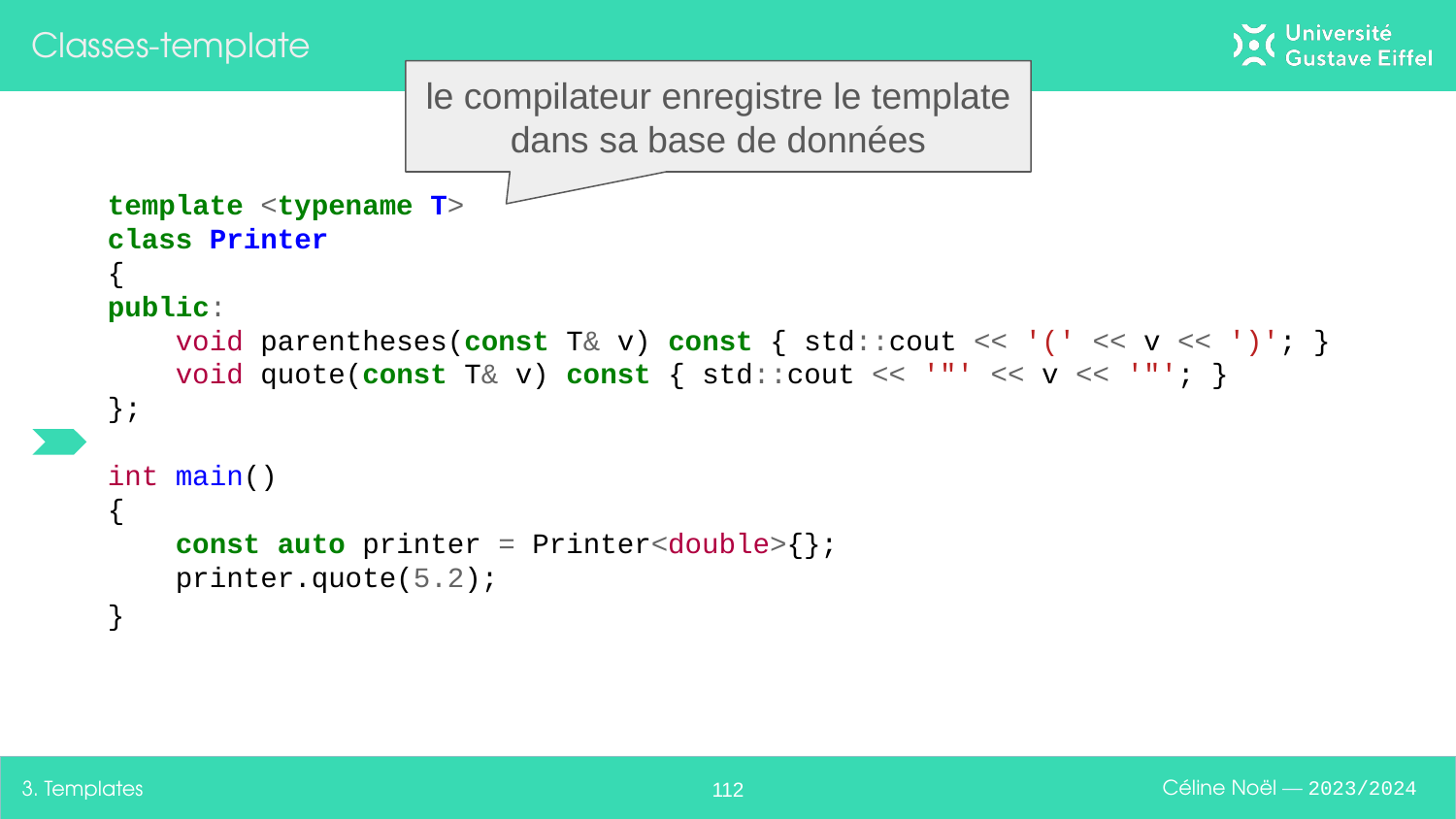

# Classes-template
le compilateur enregistre le template dans sa base de données
template <typename T>
class Printer
{
public:
    void parentheses(const T& v) const { std::cout << '(' << v << ')'; }
    void quote(const T& v) const { std::cout << '"' << v << '"'; }
};

int main()
{
    const auto printer = Printer<double>{};
    printer.quote(5.2);
}

3. Templates
112